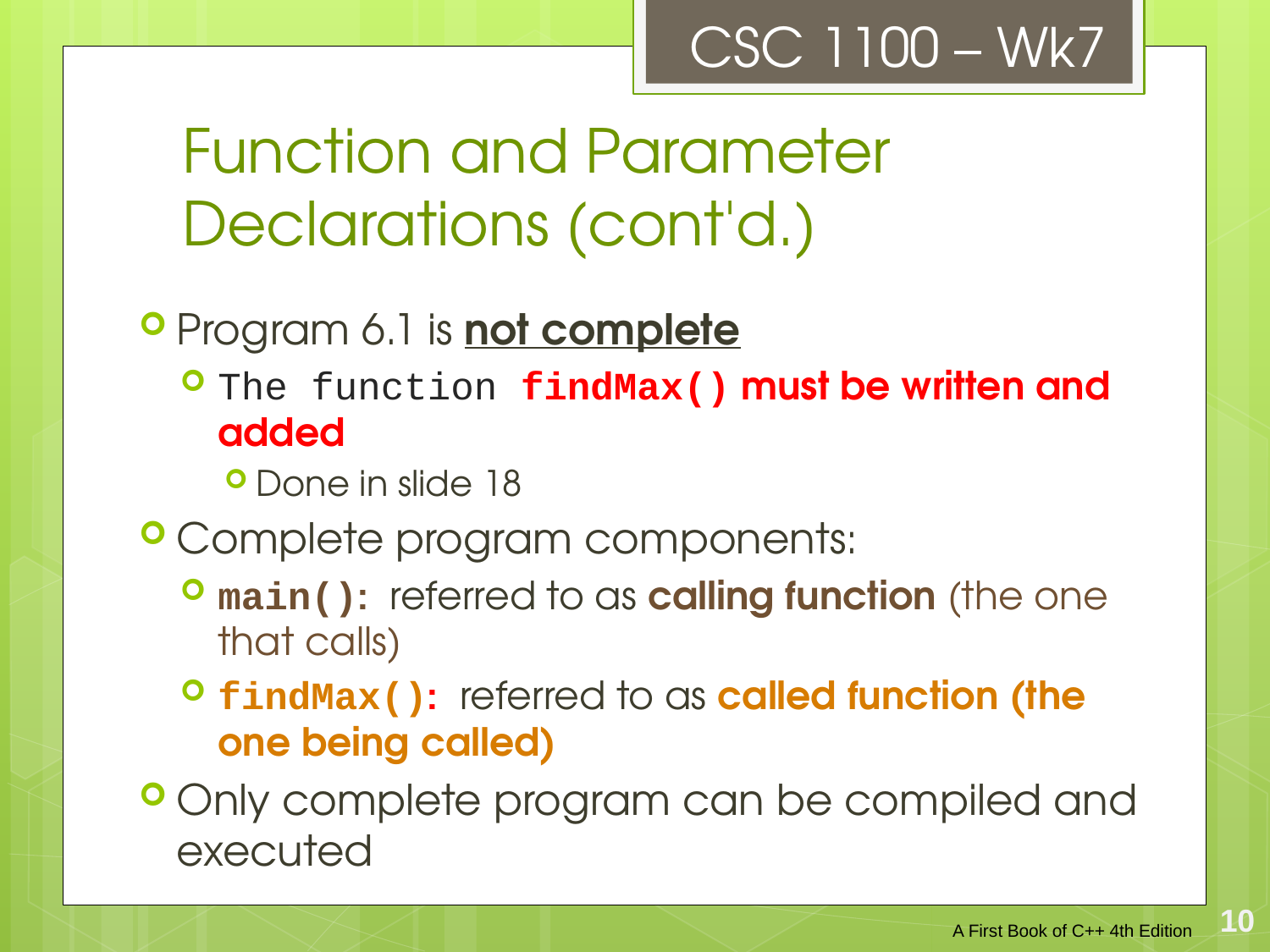

CSC 1100 – Wk7
# Function and Parameter Declarations (cont'd.)
Program 6.1 is not complete
The function findMax() must be written and added
Done in slide 18
Complete program components:
main():  referred to as calling function (the one that calls)
findMax():  referred to as called function (the one being called)
Only complete program can be compiled and executed
10
A First Book of C++ 4th Edition